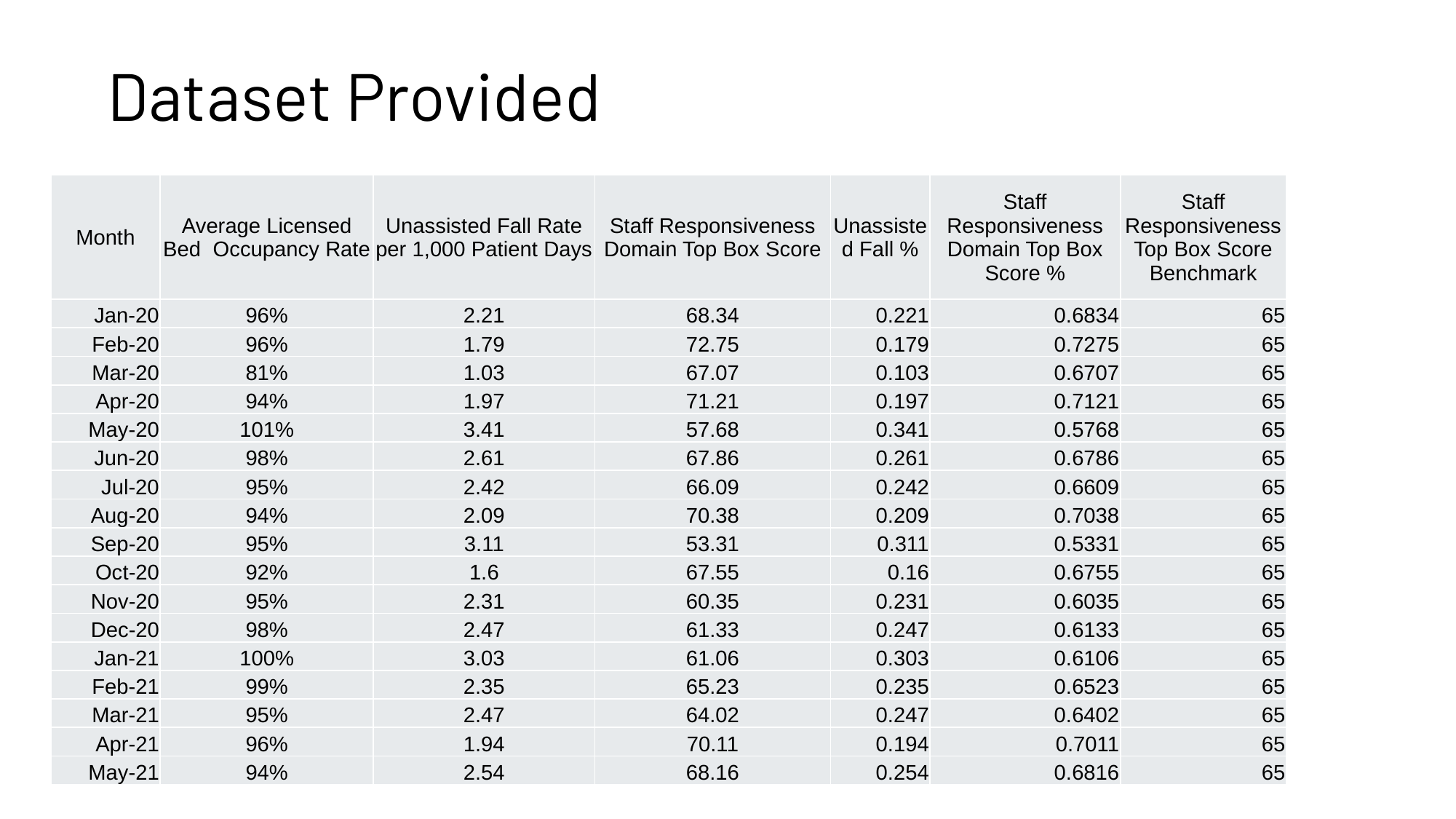

# Dataset Provided
| Month | Average Licensed Bed Occupancy Rate | Unassisted Fall Rate per 1,000 Patient Days | Staff Responsiveness Domain Top Box Score | Unassisted Fall % | Staff Responsiveness Domain Top Box Score % | Staff Responsiveness Top Box Score Benchmark |
| --- | --- | --- | --- | --- | --- | --- |
| Jan-20 | 96% | 2.21 | 68.34 | 0.221 | 0.6834 | 65 |
| Feb-20 | 96% | 1.79 | 72.75 | 0.179 | 0.7275 | 65 |
| Mar-20 | 81% | 1.03 | 67.07 | 0.103 | 0.6707 | 65 |
| Apr-20 | 94% | 1.97 | 71.21 | 0.197 | 0.7121 | 65 |
| May-20 | 101% | 3.41 | 57.68 | 0.341 | 0.5768 | 65 |
| Jun-20 | 98% | 2.61 | 67.86 | 0.261 | 0.6786 | 65 |
| Jul-20 | 95% | 2.42 | 66.09 | 0.242 | 0.6609 | 65 |
| Aug-20 | 94% | 2.09 | 70.38 | 0.209 | 0.7038 | 65 |
| Sep-20 | 95% | 3.11 | 53.31 | 0.311 | 0.5331 | 65 |
| Oct-20 | 92% | 1.6 | 67.55 | 0.16 | 0.6755 | 65 |
| Nov-20 | 95% | 2.31 | 60.35 | 0.231 | 0.6035 | 65 |
| Dec-20 | 98% | 2.47 | 61.33 | 0.247 | 0.6133 | 65 |
| Jan-21 | 100% | 3.03 | 61.06 | 0.303 | 0.6106 | 65 |
| Feb-21 | 99% | 2.35 | 65.23 | 0.235 | 0.6523 | 65 |
| Mar-21 | 95% | 2.47 | 64.02 | 0.247 | 0.6402 | 65 |
| Apr-21 | 96% | 1.94 | 70.11 | 0.194 | 0.7011 | 65 |
| May-21 | 94% | 2.54 | 68.16 | 0.254 | 0.6816 | 65 |